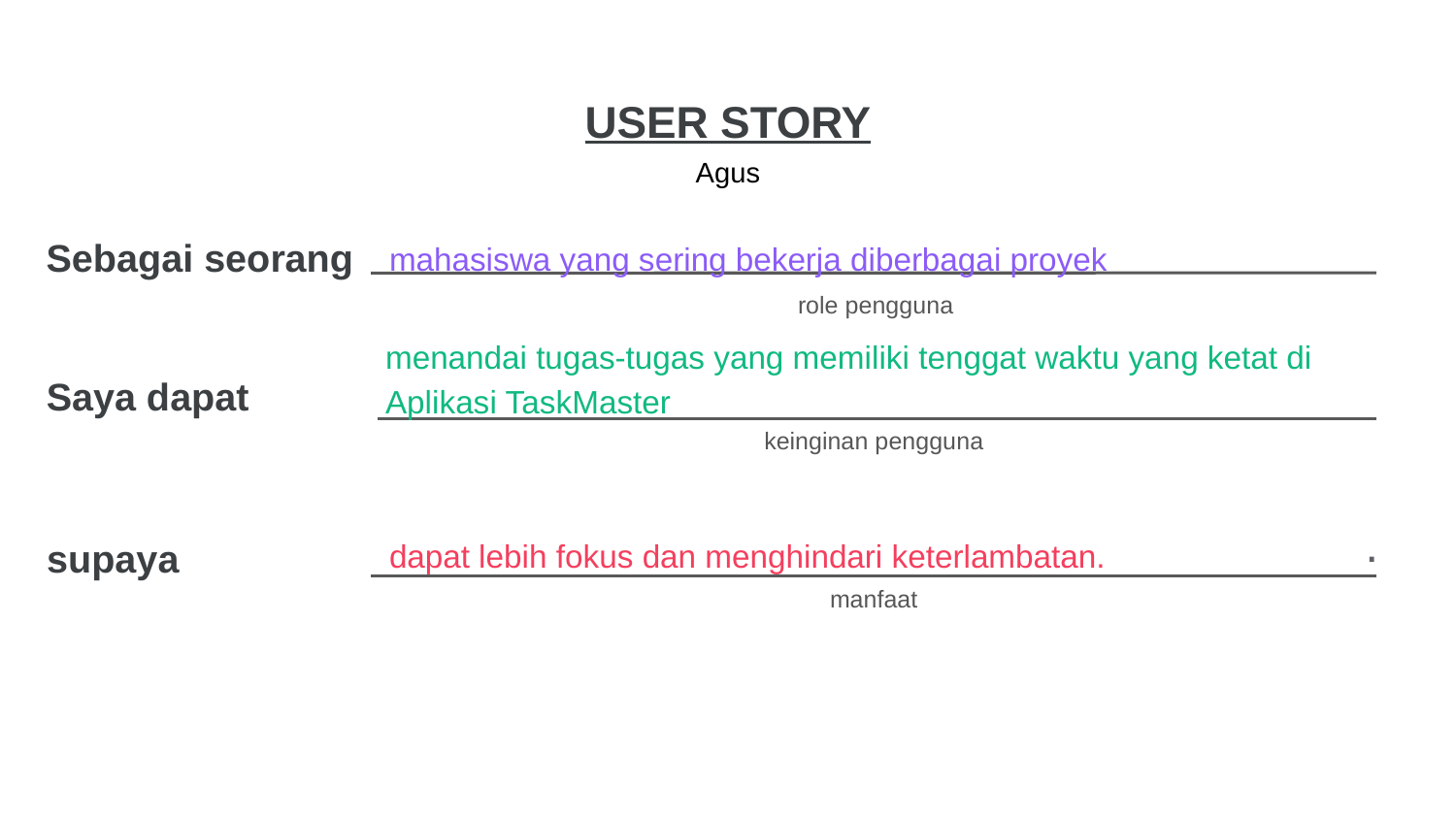

Agus
mahasiswa yang sering bekerja diberbagai proyek
menandai tugas-tugas yang memiliki tenggat waktu yang ketat di Aplikasi TaskMaster
dapat lebih fokus dan menghindari keterlambatan.